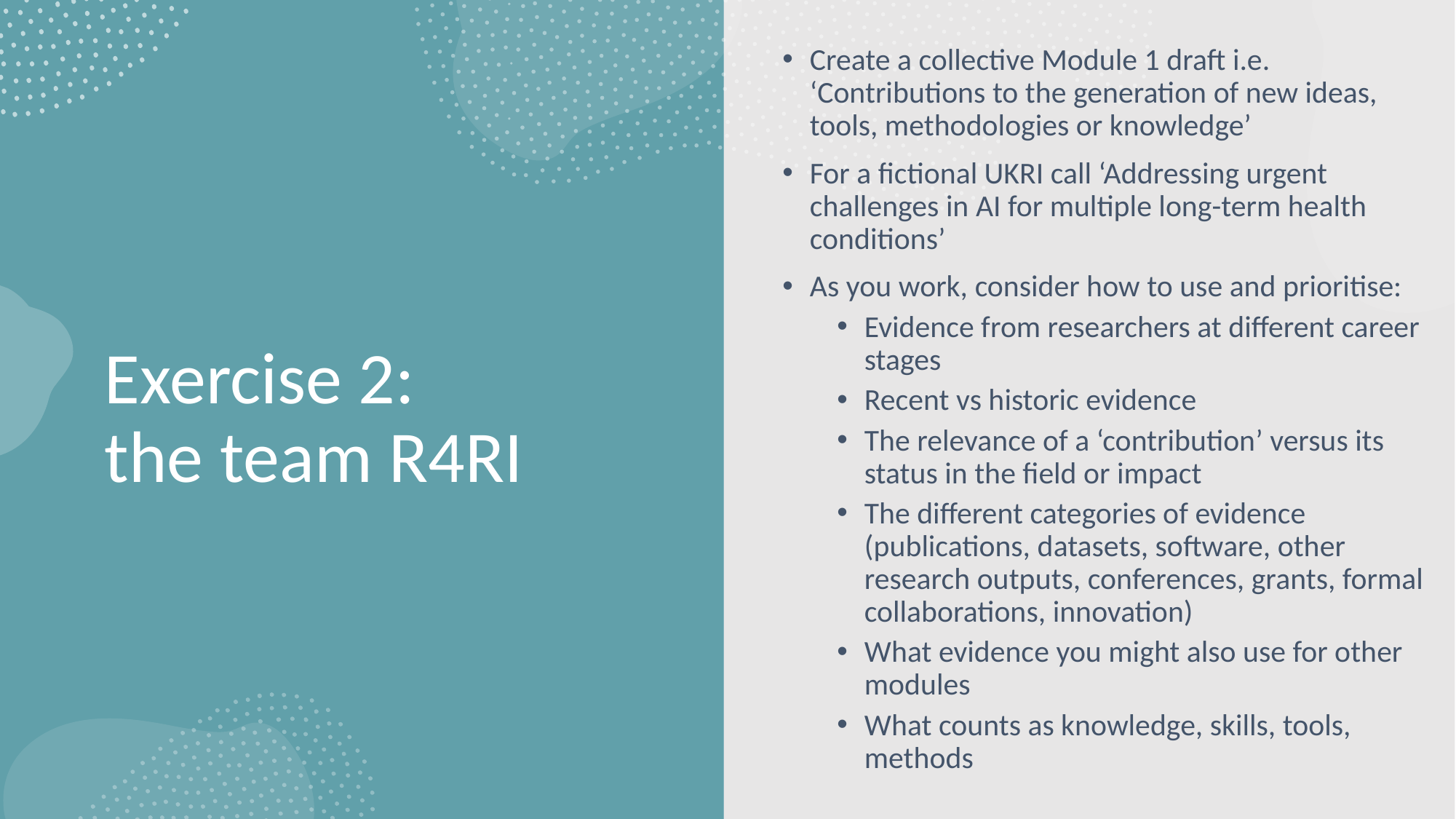

Create a collective Module 1 draft i.e. ‘Contributions to the generation of new ideas, tools, methodologies or knowledge’
For a fictional UKRI call ‘Addressing urgent challenges in AI for multiple long-term health conditions’
As you work, consider how to use and prioritise:
Evidence from researchers at different career stages
Recent vs historic evidence
The relevance of a ‘contribution’ versus its status in the field or impact
The different categories of evidence (publications, datasets, software, other research outputs, conferences, grants, formal collaborations, innovation)
What evidence you might also use for other modules
What counts as knowledge, skills, tools, methods
# Exercise 2: the team R4RI